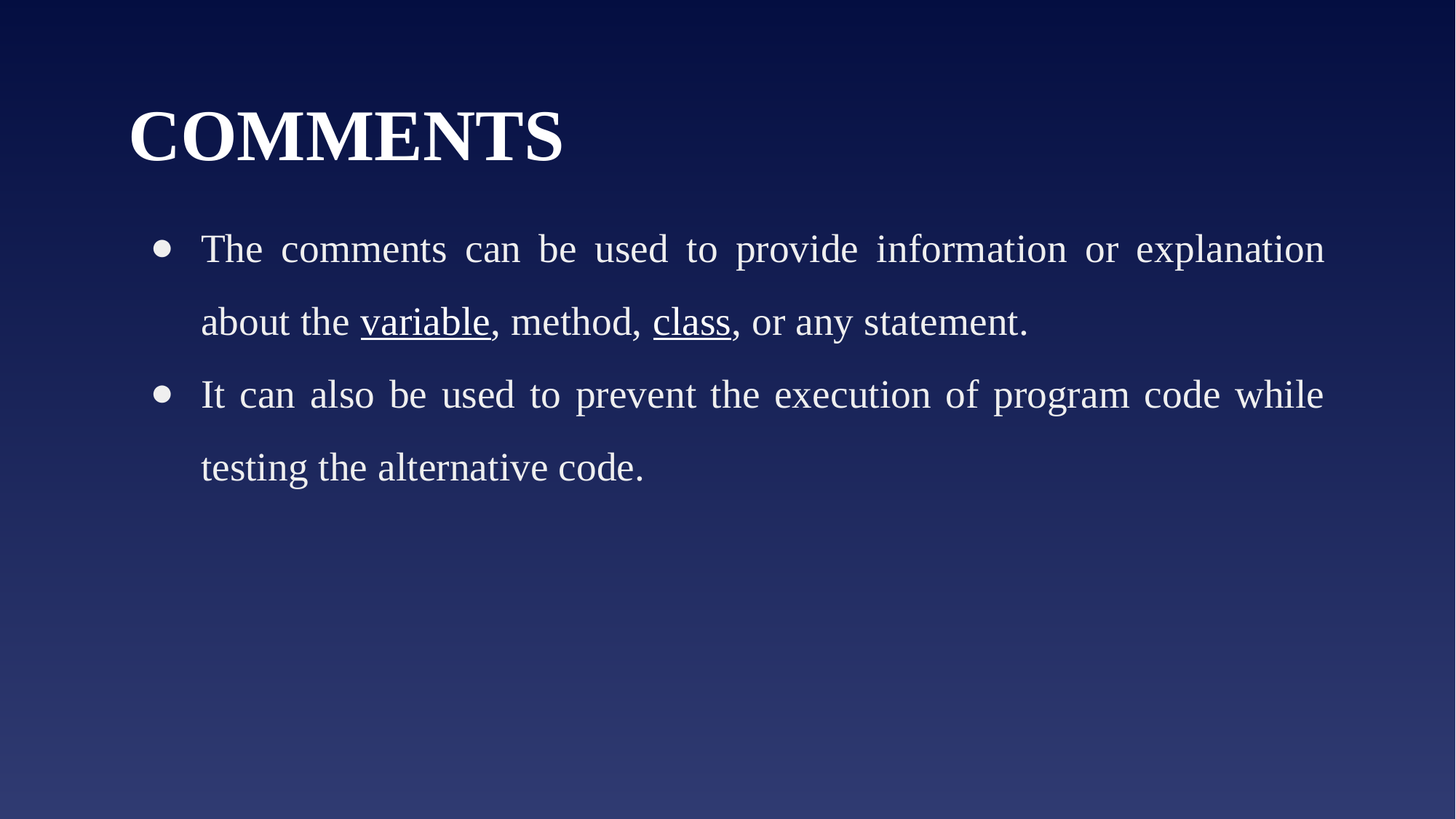

# COMMENTS
The comments can be used to provide information or explanation about the variable, method, class, or any statement.
It can also be used to prevent the execution of program code while testing the alternative code.